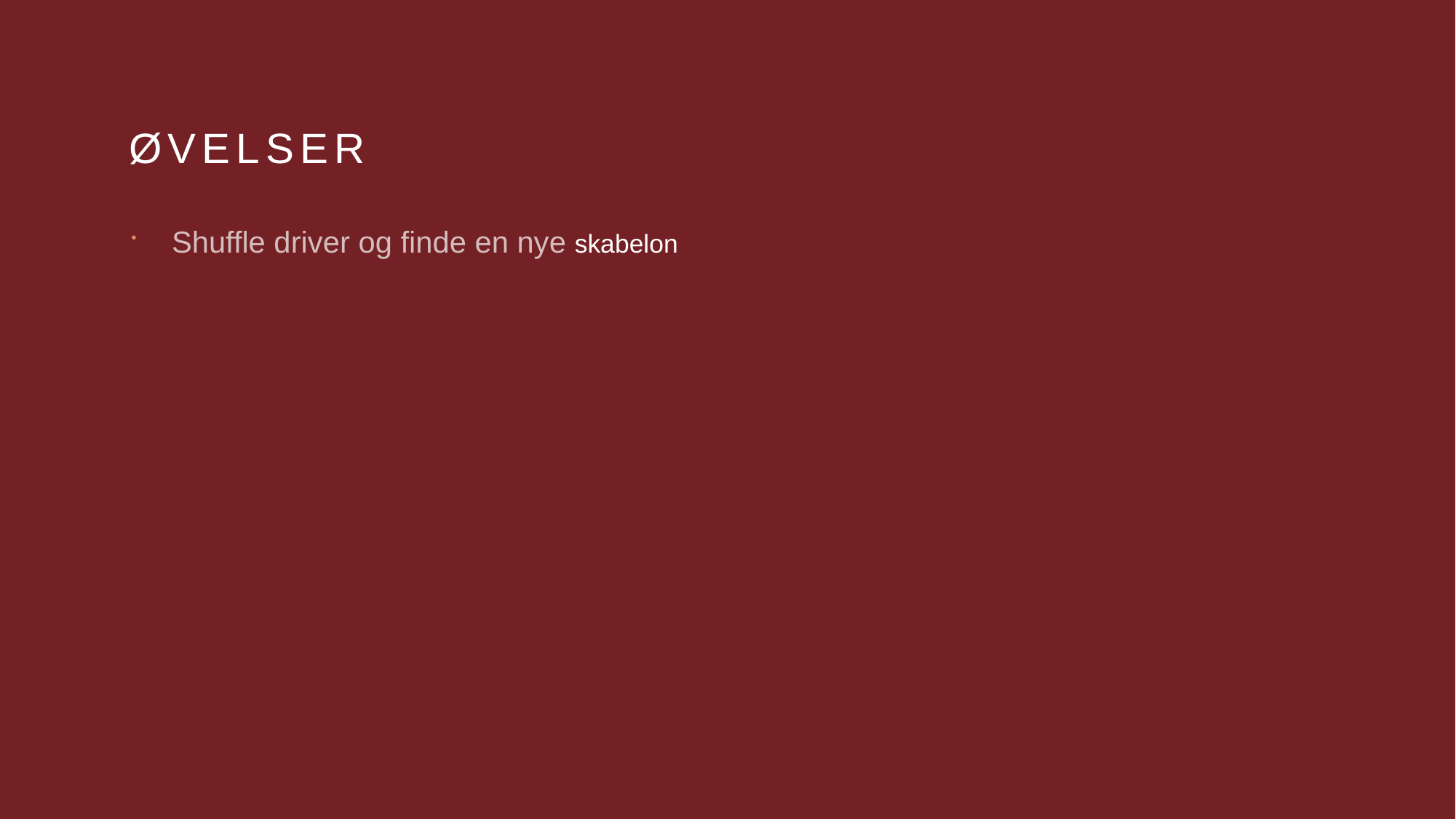

# øvelser
Shuffle driver og finde en nye skabelon